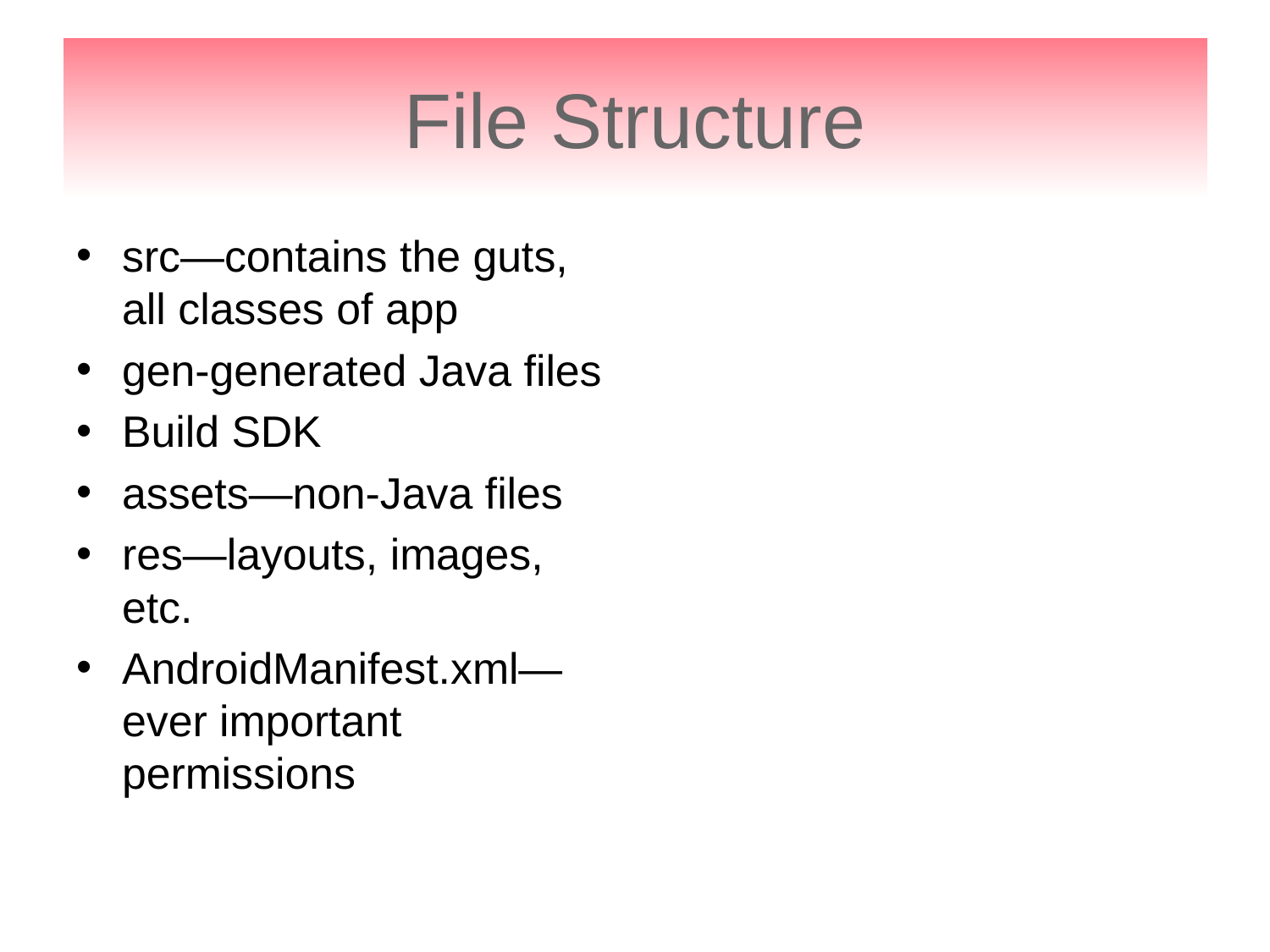

# File Structure
src—contains the guts, all classes of app
gen-generated Java files
Build SDK
assets—non-Java files
res—layouts, images, etc.
AndroidManifest.xml—ever important permissions